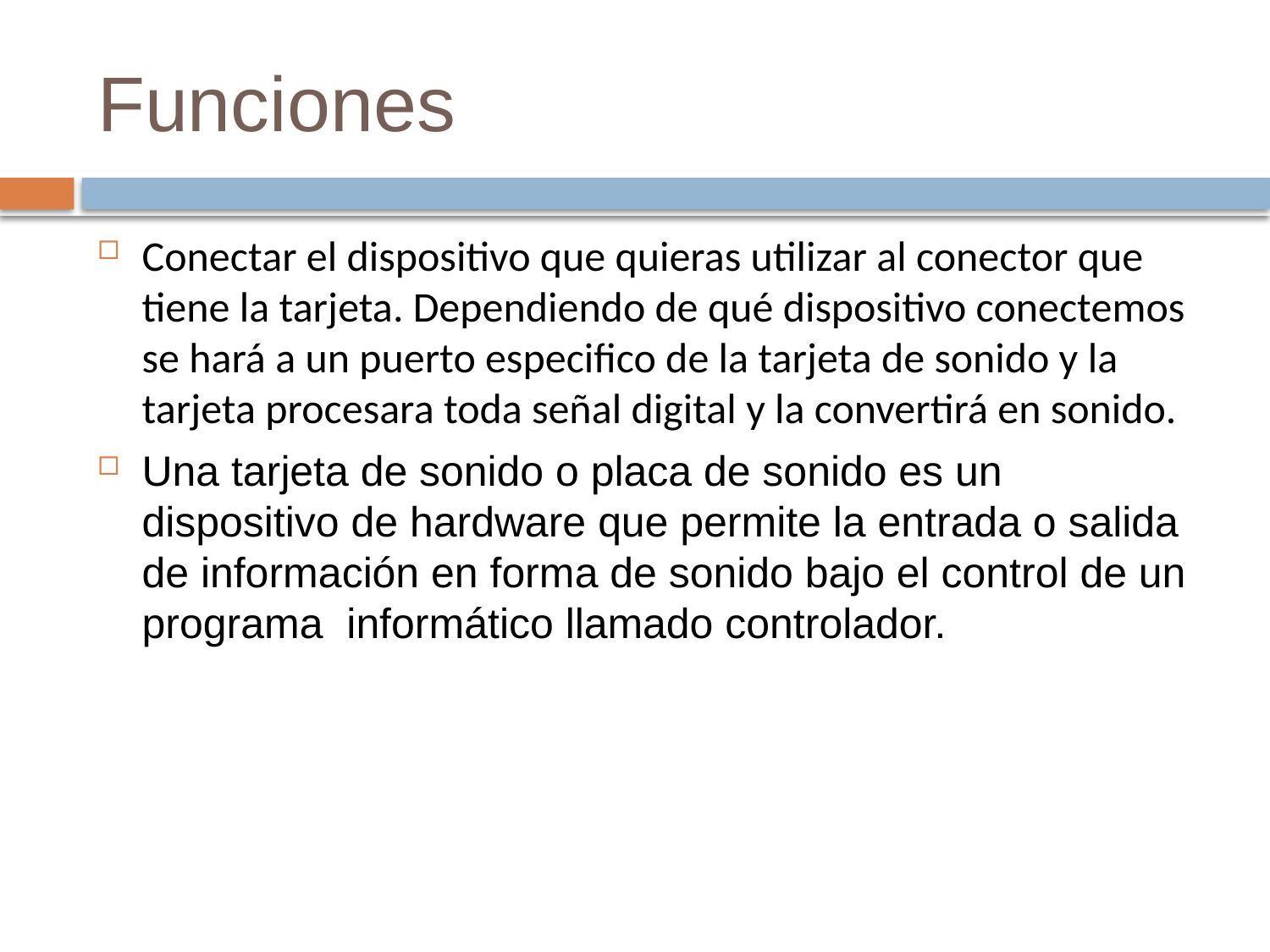

# Funciones
Conectar el dispositivo que quieras utilizar al conector que tiene la tarjeta. Dependiendo de qué dispositivo conectemos se hará a un puerto especifico de la tarjeta de sonido y la tarjeta procesara toda señal digital y la convertirá en sonido.
Una tarjeta de sonido o placa de sonido es un dispositivo de hardware que permite la entrada o salida de información en forma de sonido bajo el control de un programa  informático llamado controlador.